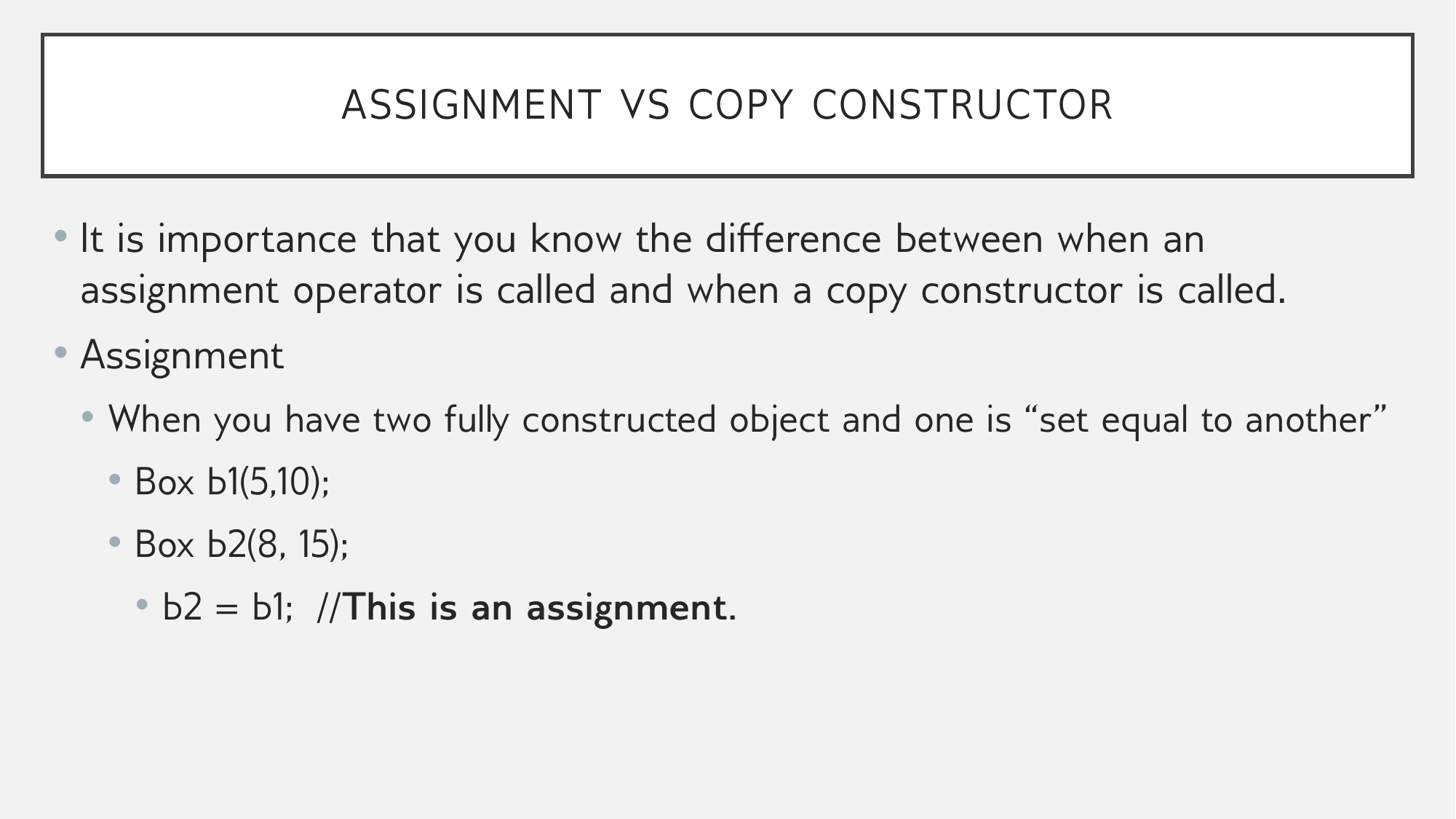

# Assignment vs copy constructor
It is importance that you know the difference between when an assignment operator is called and when a copy constructor is called.
Assignment
When you have two fully constructed object and one is “set equal to another”
Box b1(5,10);
Box b2(8, 15);
b2 = b1;  //This is an assignment.